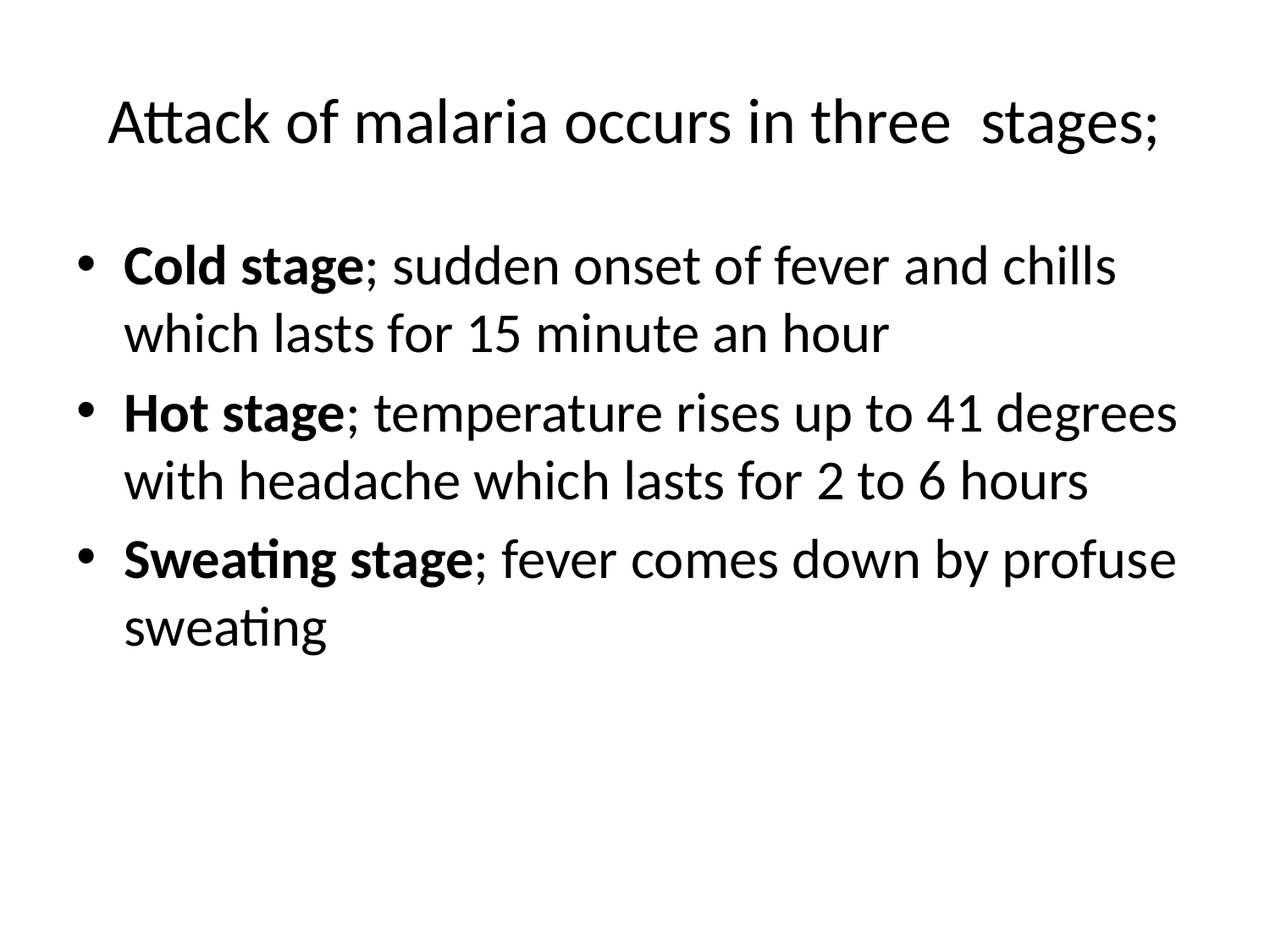

# Attack of malaria occurs in three  stages;
Cold stage; sudden onset of fever and chills which lasts for 15 minute an hour
Hot stage; temperature rises up to 41 degrees with headache which lasts for 2 to 6 hours
Sweating stage; fever comes down by profuse sweating